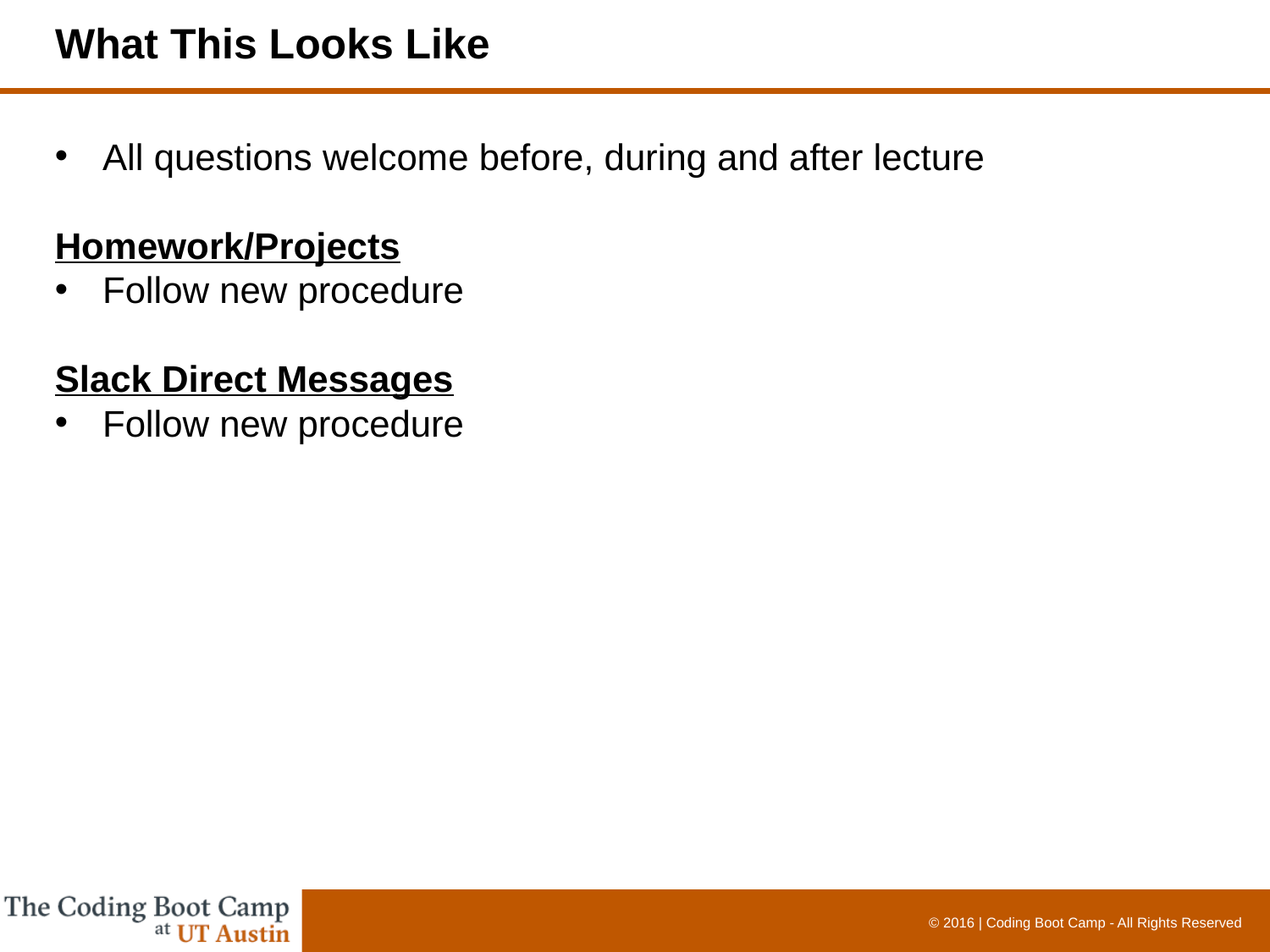

# What This Looks Like
All questions welcome before, during and after lecture

Homework/Projects
Follow new procedure

Slack Direct Messages
Follow new procedure